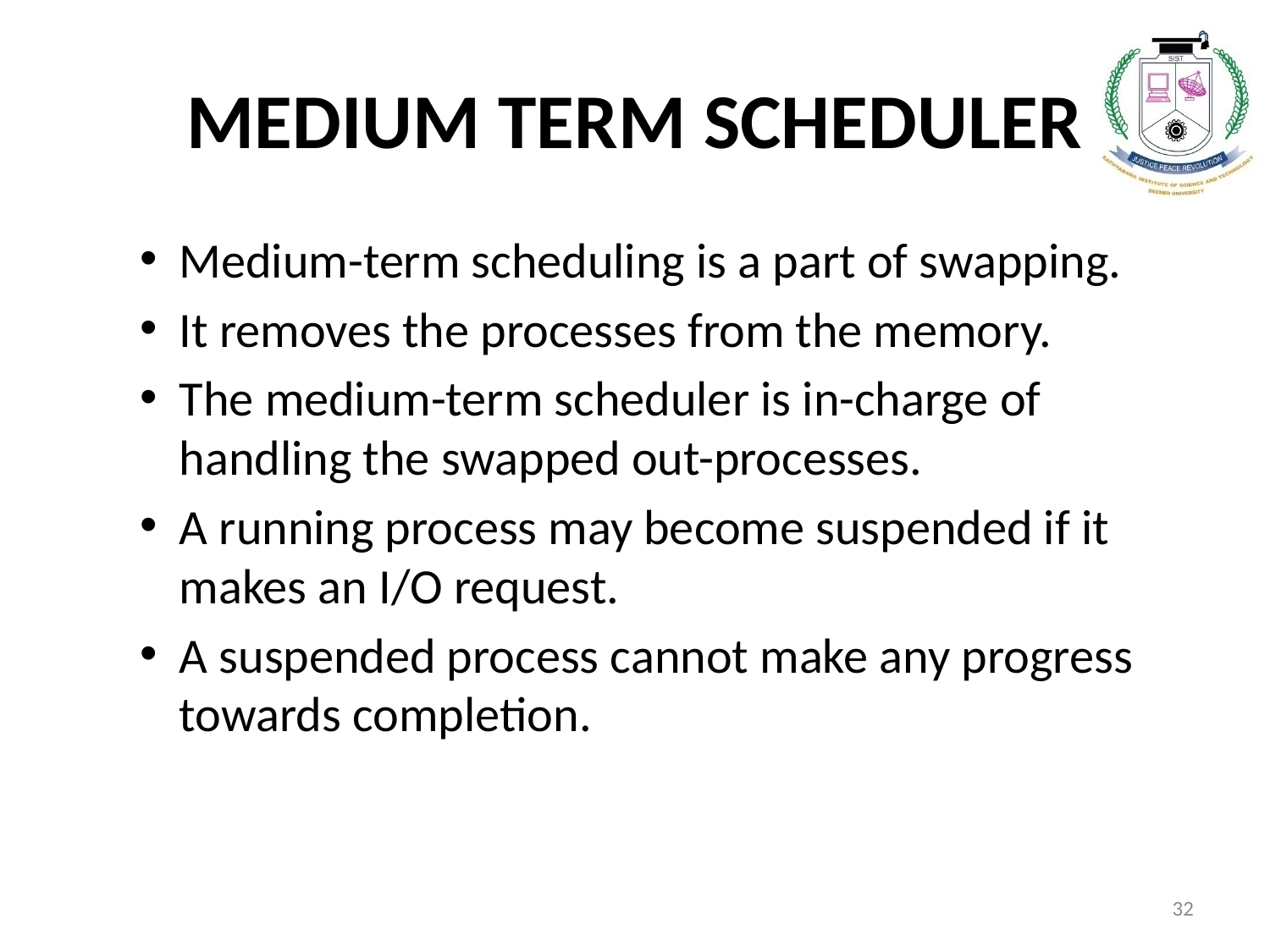

# MEDIUM TERM SCHEDULER
Medium-term scheduling is a part of swapping.
It removes the processes from the memory.
The medium-term scheduler is in-charge of handling the swapped out-processes.
A running process may become suspended if it makes an I/O request.
A suspended process cannot make any progress towards completion.

32